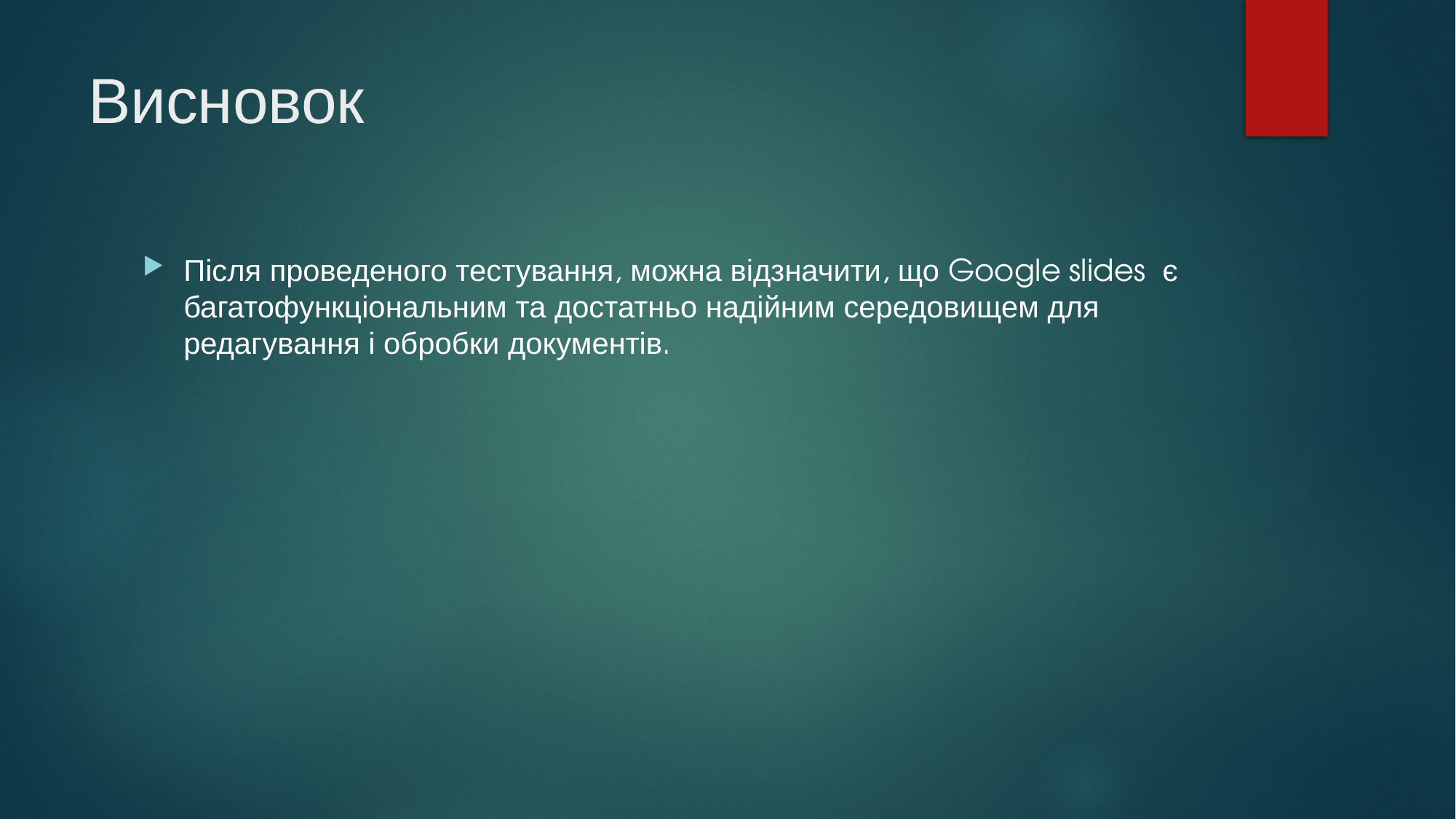

# Висновок
Після проведеного тестування, можна відзначити, що Google slides  є багатофункціональним та достатньо надійним середовищем для редагування і обробки документів.